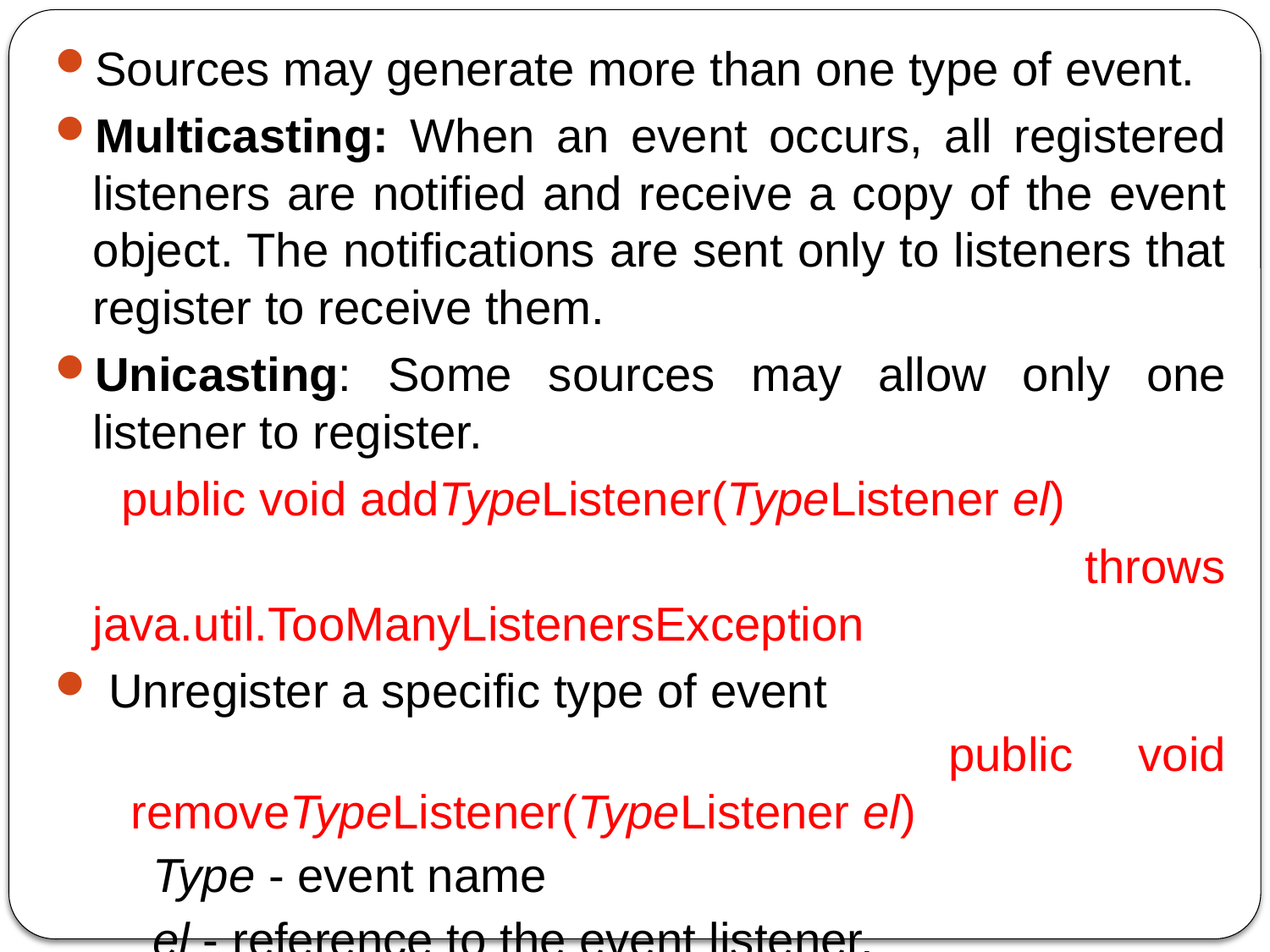

Sources may generate more than one type of event.
Multicasting: When an event occurs, all registered listeners are notified and receive a copy of the event object. The notifications are sent only to listeners that register to receive them.
Unicasting: Some sources may allow only one listener to register.
     public void addTypeListener(TypeListener el)
			       throws java.util.TooManyListenersException
 Unregister a specific type of event
             public void removeTypeListener(TypeListener el)
    Type - event name
    el - reference to the event listener.
Example :
	removeKeyListener( ) :To remove a keyboard listener